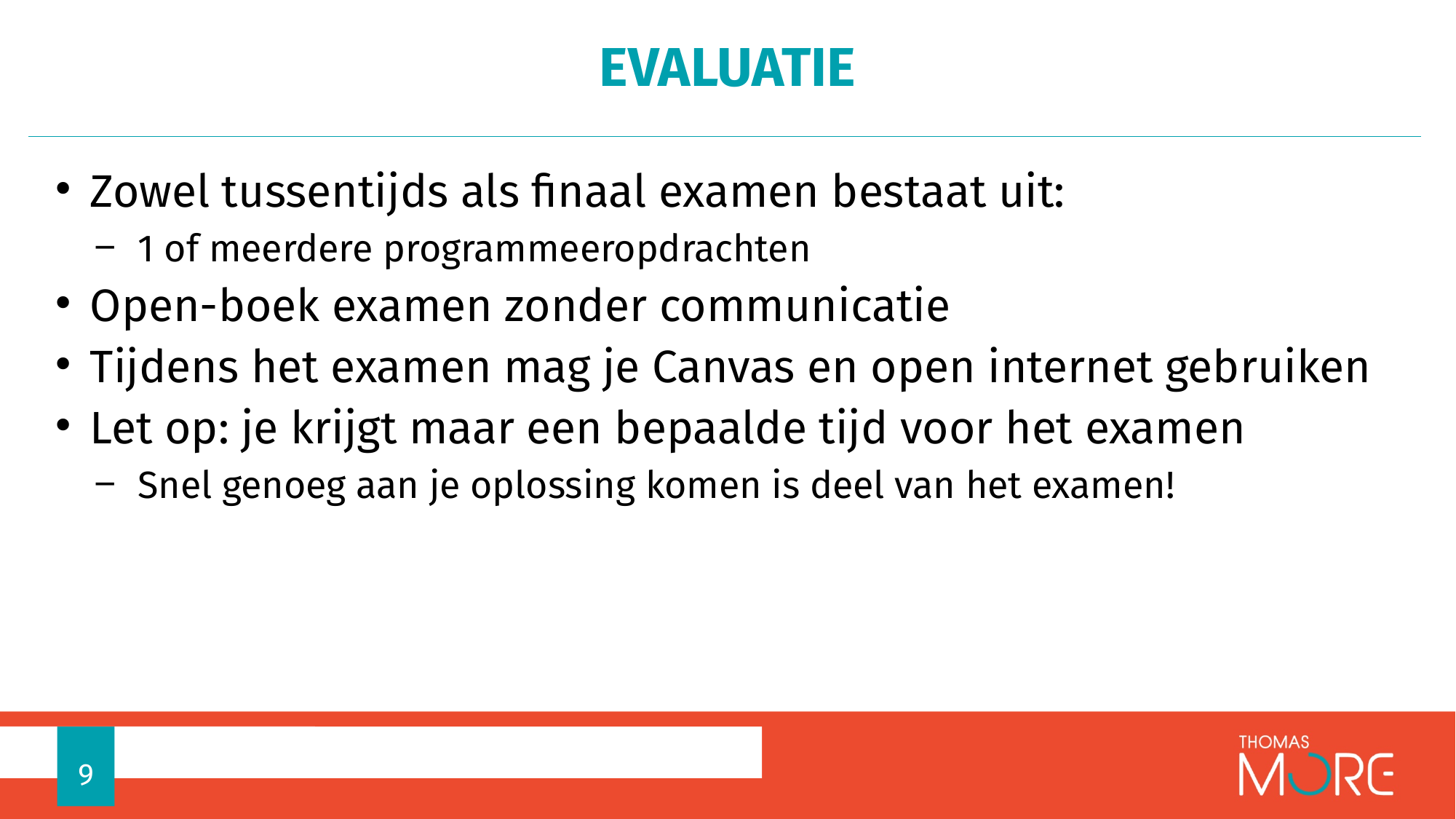

# Evaluatie
Zowel tussentijds als finaal examen bestaat uit:
1 of meerdere programmeeropdrachten
Open-boek examen zonder communicatie
Tijdens het examen mag je Canvas en open internet gebruiken
Let op: je krijgt maar een bepaalde tijd voor het examen
Snel genoeg aan je oplossing komen is deel van het examen!

9